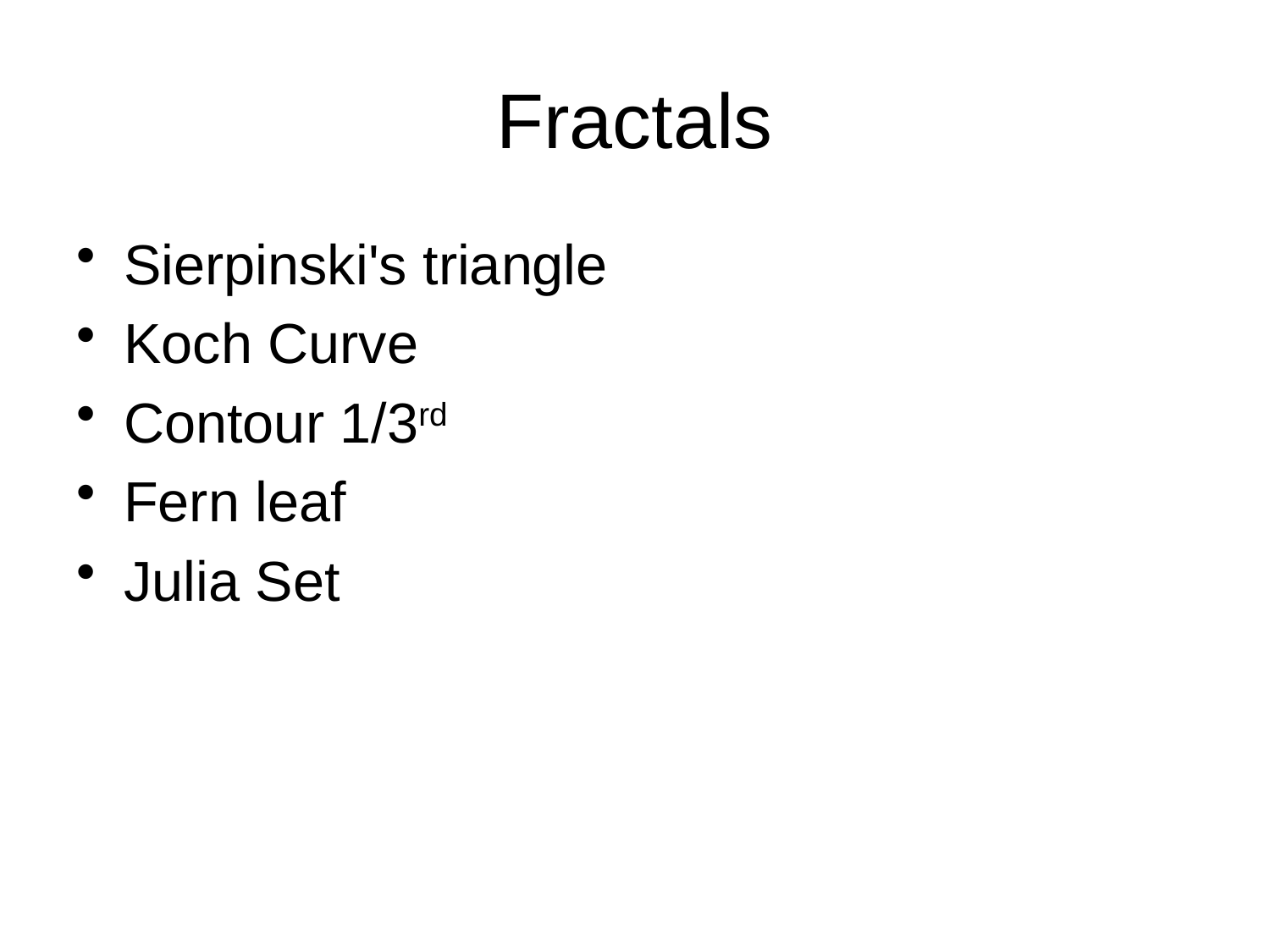

# Fractals
Sierpinski's triangle
Koch Curve
Contour 1/3rd
Fern leaf
Julia Set